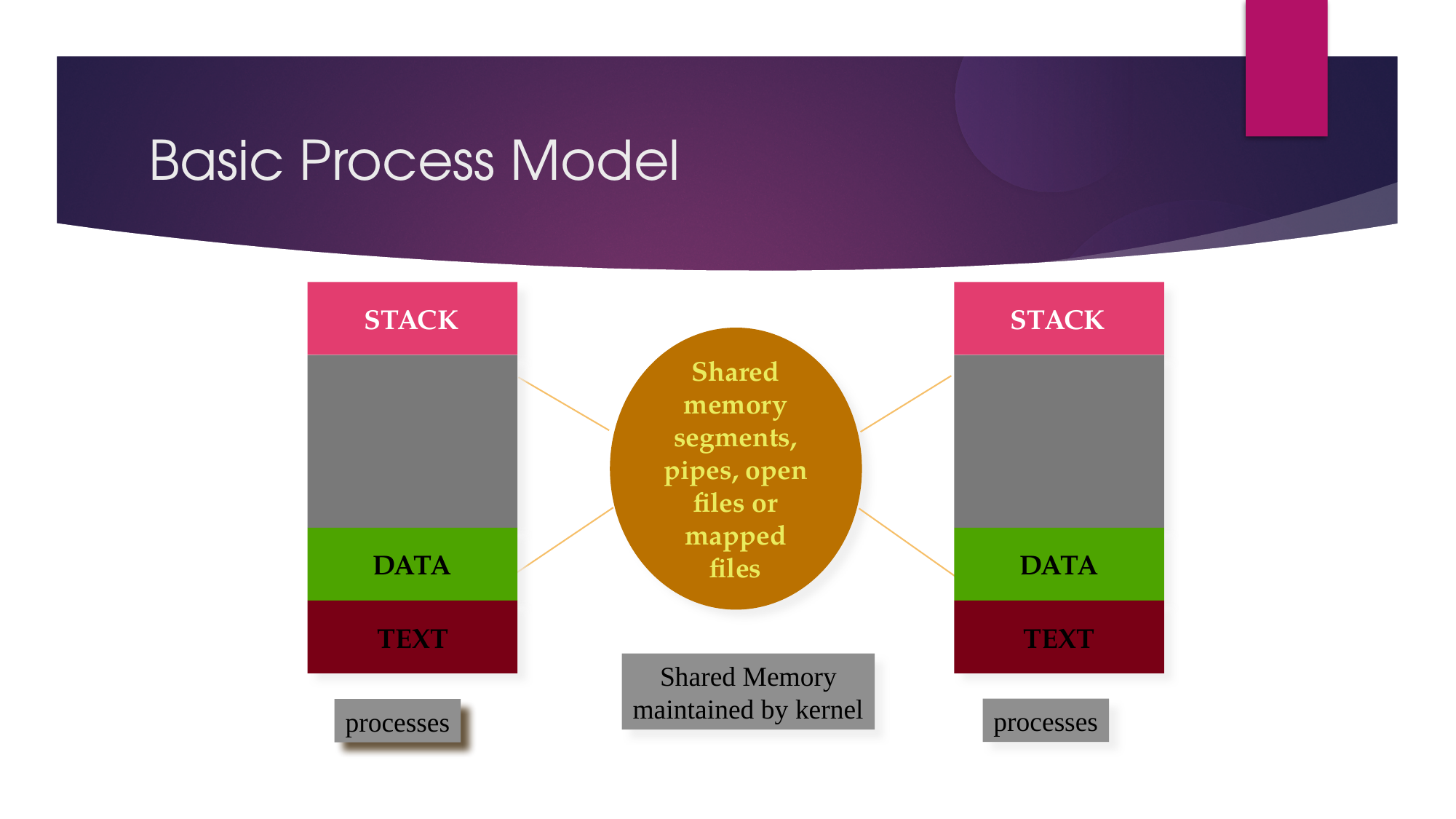

Basic Process Model

STACK
STACK
Shared memory segments, pipes, open files or mapped files

DATA
DATA
TEXT
TEXT
Shared Memory
maintained by kernel
processes
processes